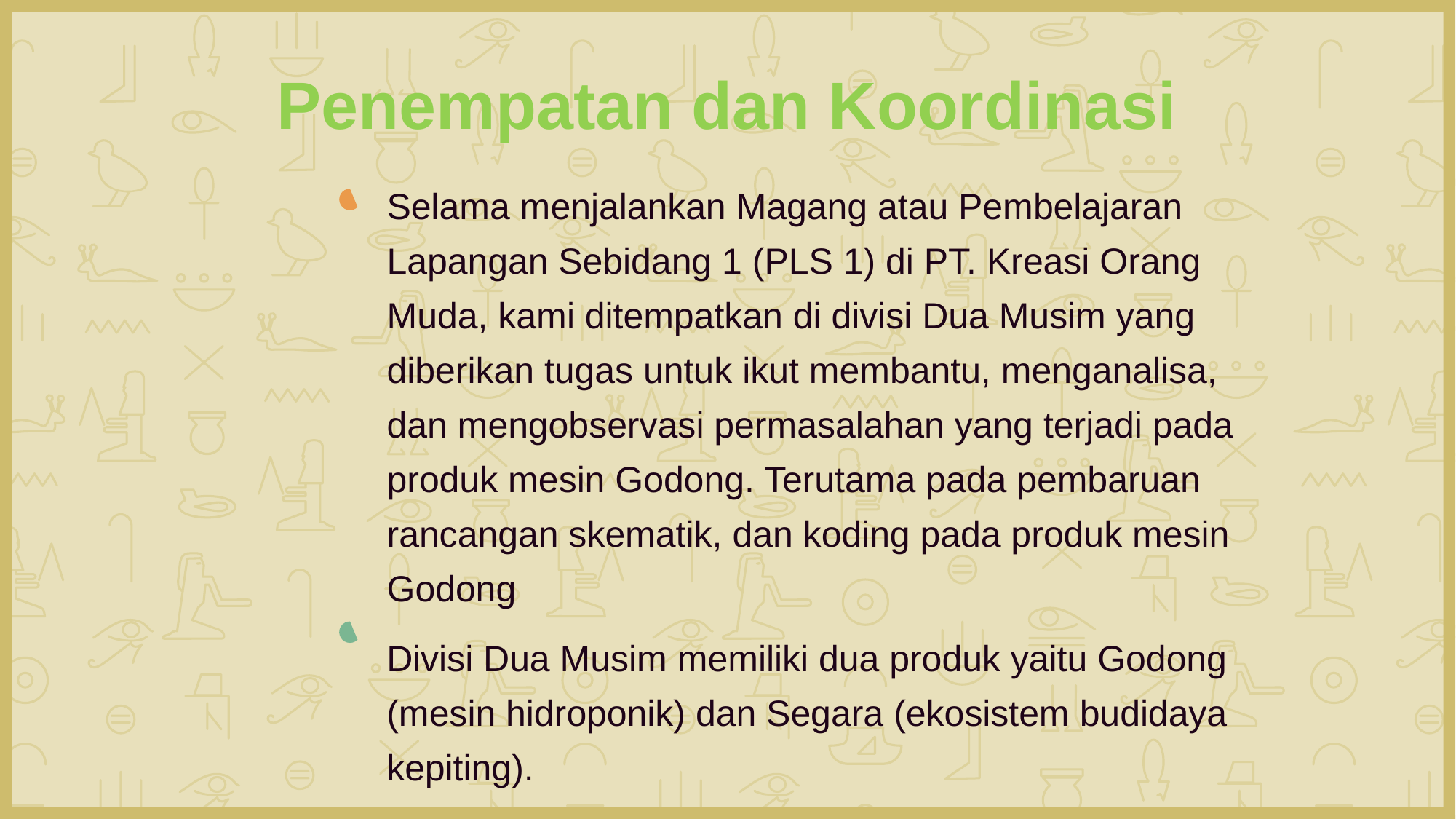

Penempatan dan Koordinasi
Selama menjalankan Magang atau Pembelajaran Lapangan Sebidang 1 (PLS 1) di PT. Kreasi Orang Muda, kami ditempatkan di divisi Dua Musim yang diberikan tugas untuk ikut membantu, menganalisa, dan mengobservasi permasalahan yang terjadi pada produk mesin Godong. Terutama pada pembaruan rancangan skematik, dan koding pada produk mesin Godong

Divisi Dua Musim memiliki dua produk yaitu Godong (mesin hidroponik) dan Segara (ekosistem budidaya kepiting).